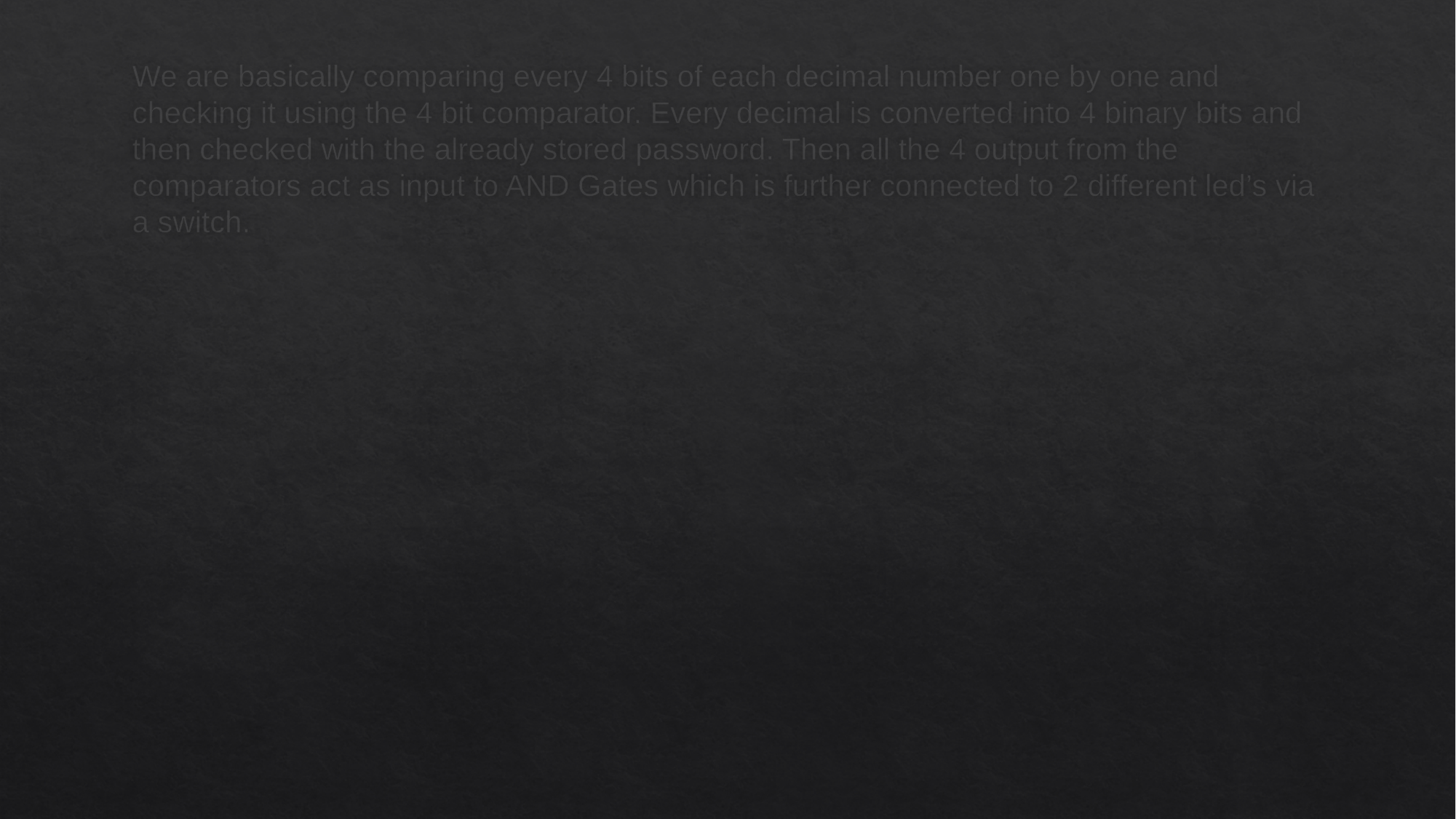

We are basically comparing every 4 bits of each decimal number one by one and checking it using the 4 bit comparator. Every decimal is converted into 4 binary bits and then checked with the already stored password. Then all the 4 output from the comparators act as input to AND Gates which is further connected to 2 different led’s via a switch.